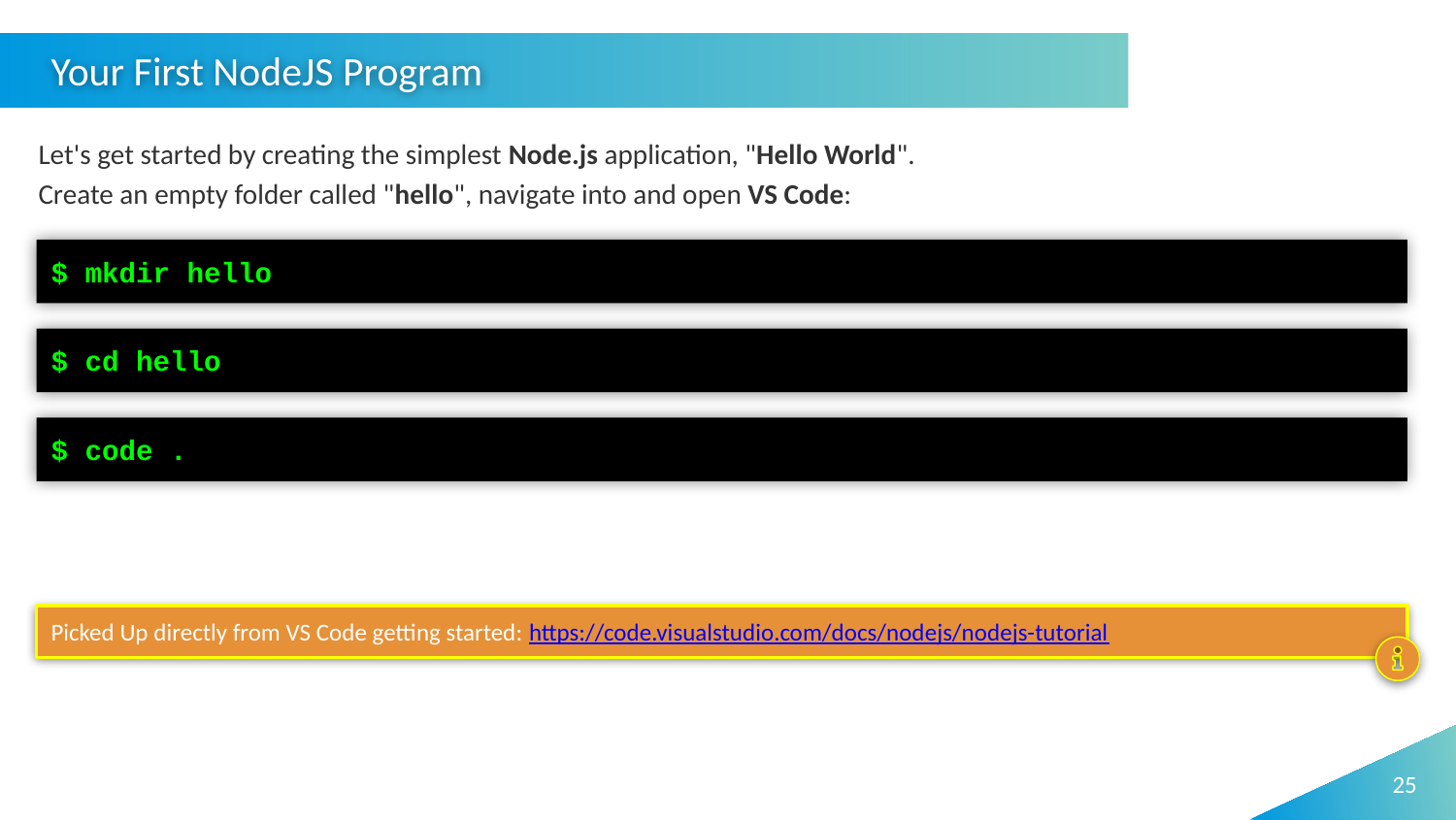

Your First NodeJS Program
Let's get started by creating the simplest Node.js application, "Hello World".
Create an empty folder called "hello", navigate into and open VS Code:
$ mkdir hello
$ cd hello
$ code .
Picked Up directly from VS Code getting started: https://code.visualstudio.com/docs/nodejs/nodejs-tutorial

25